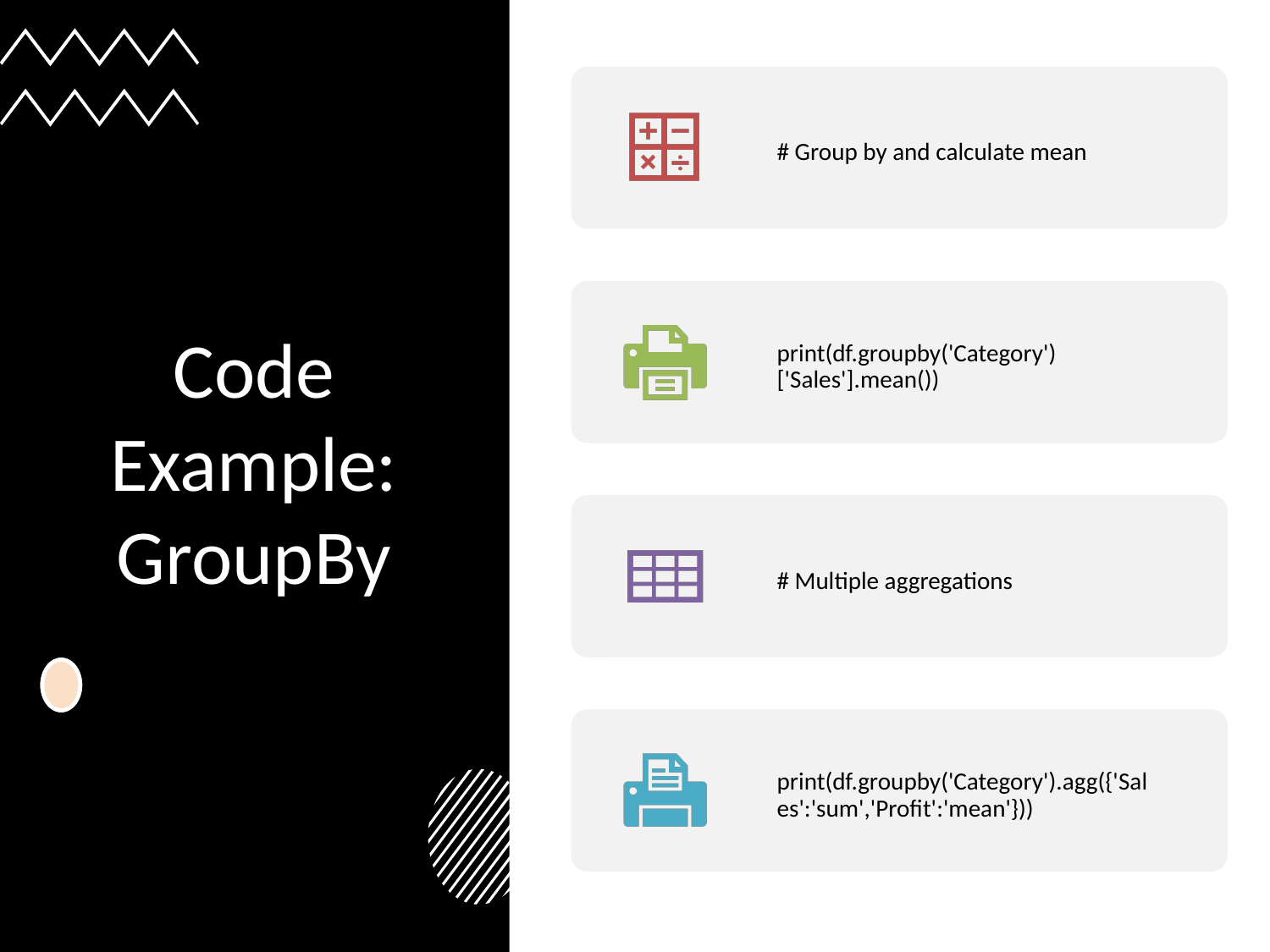

# Group by and calculate mean
print(df.groupby('Category')['Sales'].mean())
# Multiple aggregations
print(df.groupby('Category').agg({'Sales':'sum','Profit':'mean'}))
# Code Example: GroupBy